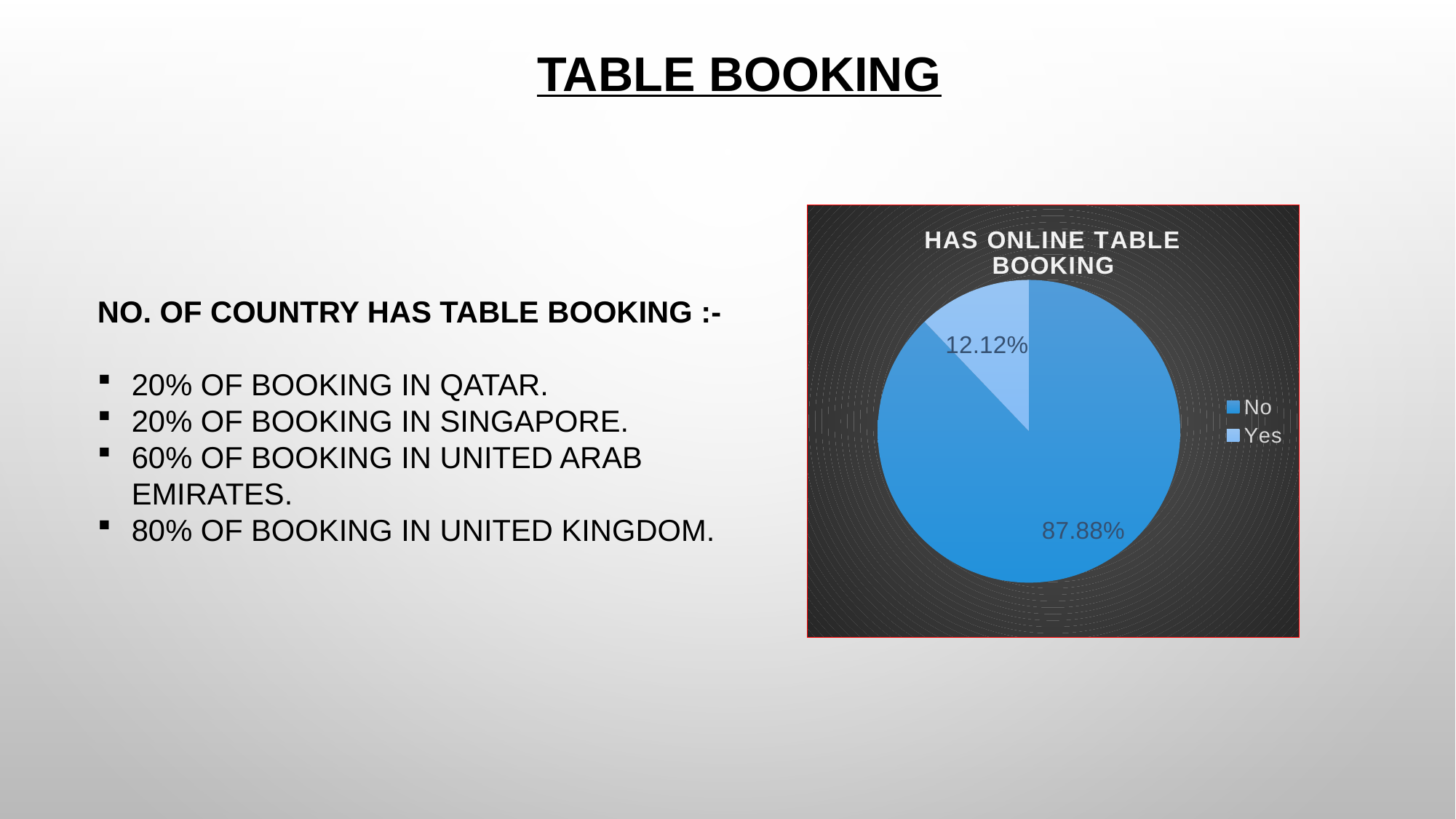

TABLE BOOKING

### Chart: HAS ONLINE TABLE BOOKING

| Category | Count of RestaurantID | Average of Rating |
|---|---|---|
| No | 0.8787561511883573 | 0.971783560568737 |
| Yes | 0.12124384881164275 | 1.2045082695566394 |
NO. OF COUNTRY HAS TABLE BOOKING :-

20% OF BOOKING IN QATAR.
20% OF BOOKING IN SINGAPORE.
60% OF BOOKING IN UNITED ARAB EMIRATES.
80% OF BOOKING IN UNITED KINGDOM.